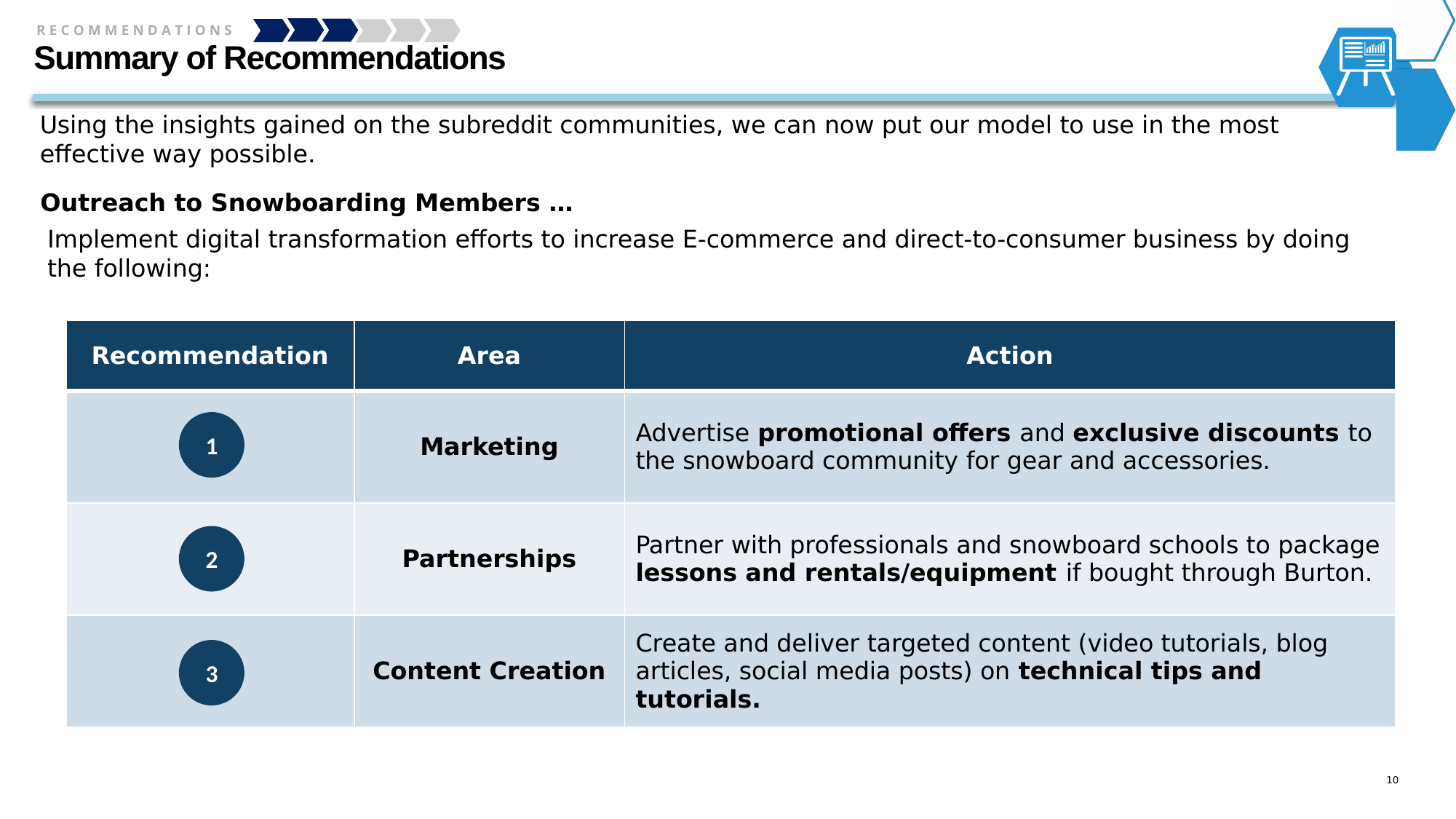

Recommendations
# Summary of Recommendations

Using the insights gained on the subreddit communities, we can now put our model to use in the most effective way possible.
Outreach to Snowboarding Members …
Implement digital transformation efforts to increase E-commerce and direct-to-consumer business by doing the following:
| Recommendation | Area | Action |
| --- | --- | --- |
|  | Marketing | Advertise promotional offers and exclusive discounts to the snowboard community for gear and accessories. |
|  | Partnerships | Partner with professionals and snowboard schools to package lessons and rentals/equipment if bought through Burton. |
|  | Content Creation | Create and deliver targeted content (video tutorials, blog articles, social media posts) on technical tips and tutorials. |
1
2
3